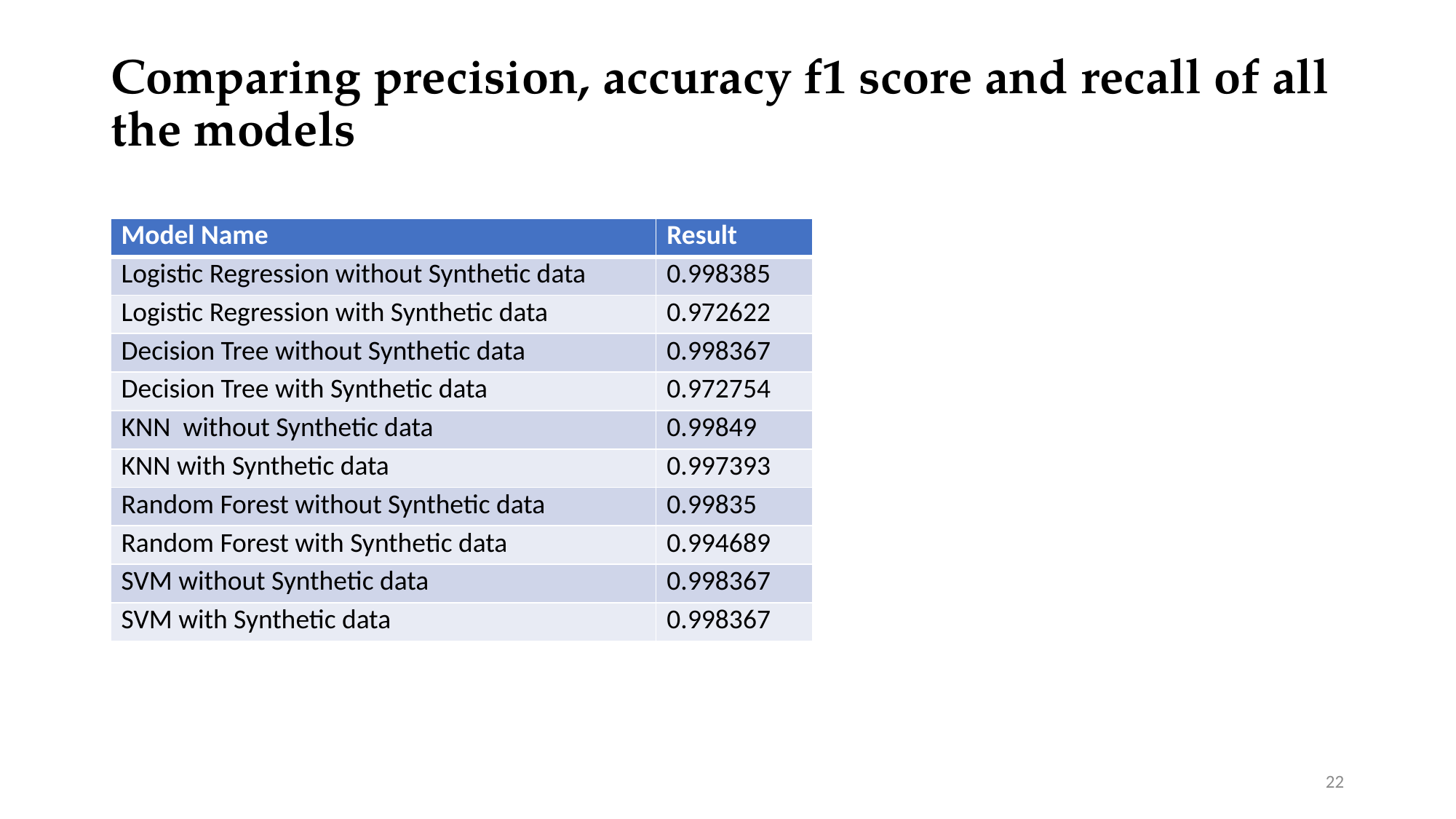

# Comparing precision, accuracy f1 score and recall of all the models
| Model Name | Result |
| --- | --- |
| Logistic Regression without Synthetic data | 0.998385 |
| Logistic Regression with Synthetic data | 0.972622 |
| Decision Tree without Synthetic data | 0.998367 |
| Decision Tree with Synthetic data | 0.972754 |
| KNN  without Synthetic data | 0.99849 |
| KNN with Synthetic data | 0.997393 |
| Random Forest without Synthetic data | 0.99835 |
| Random Forest with Synthetic data | 0.994689 |
| SVM without Synthetic data | 0.998367 |
| SVM with Synthetic data | 0.998367 |
22